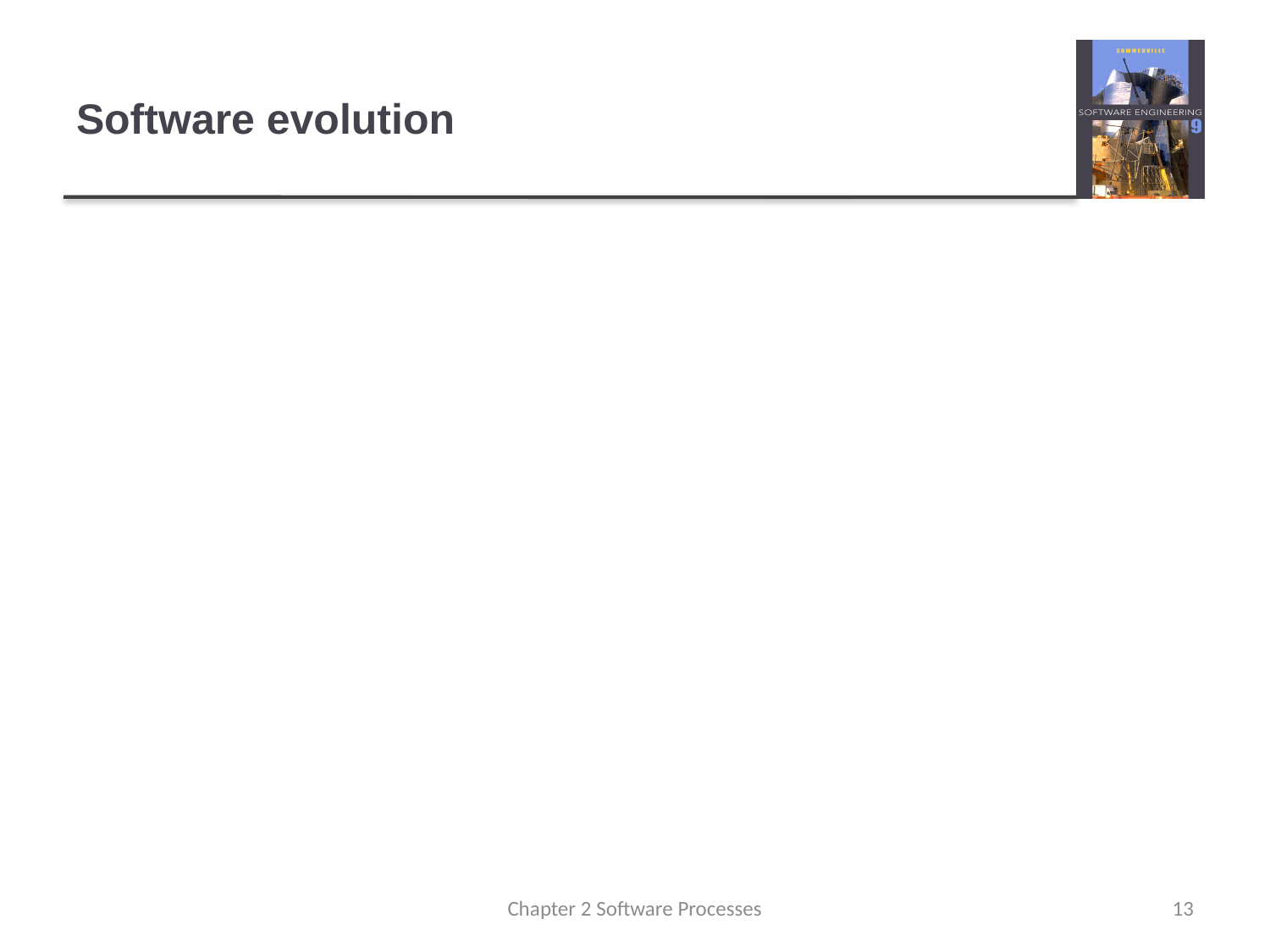

# Software evolution
Software is inherently flexible and can change.
As requirements change through changing business circumstances, the software that supports the business must also evolve and change.
Costs of maintenance are often several times the initial development costs
Chapter 2 Software Processes
13